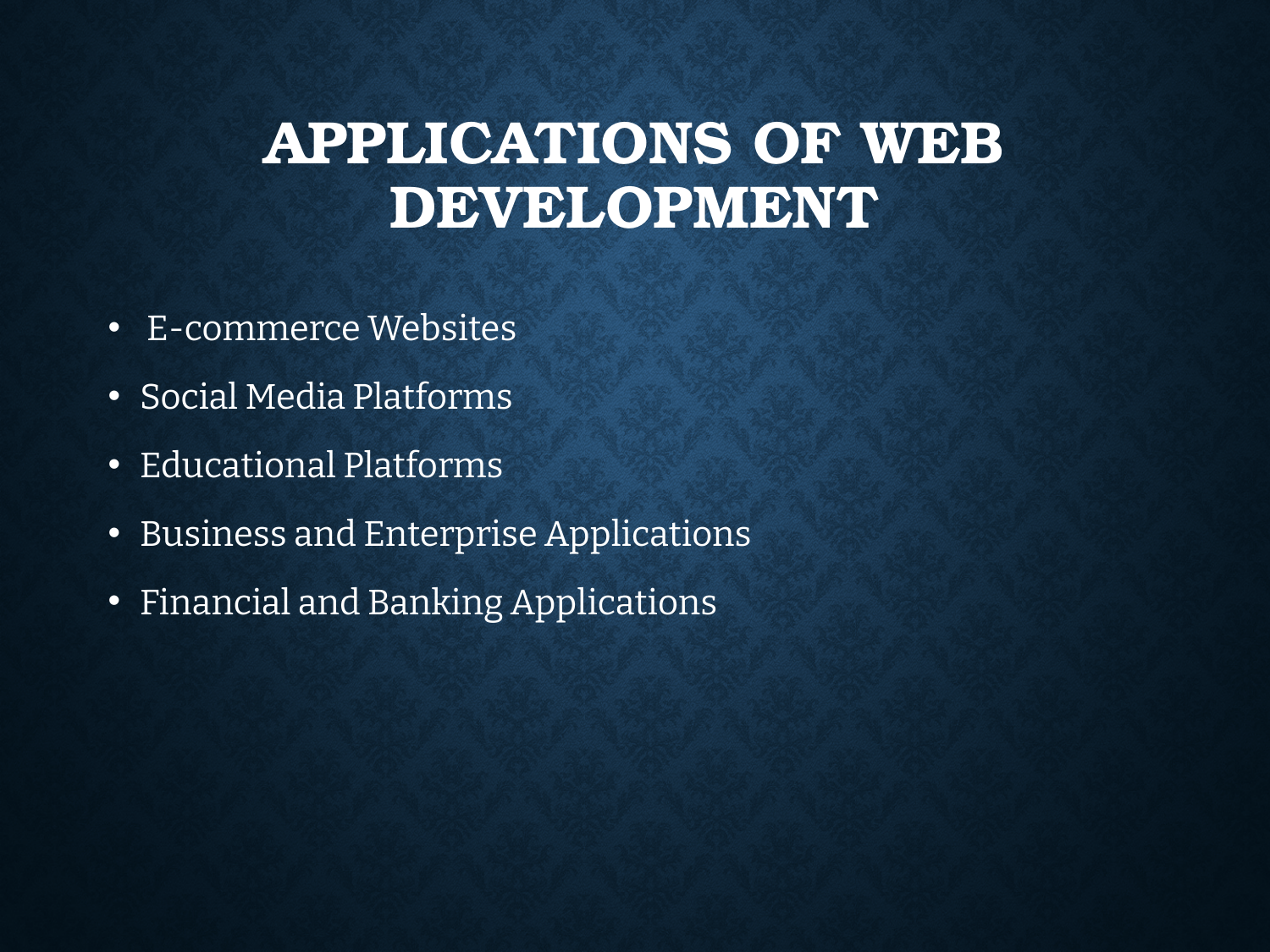

# applications of web development
 E-commerce Websites
Social Media Platforms
Educational Platforms
Business and Enterprise Applications
Financial and Banking Applications